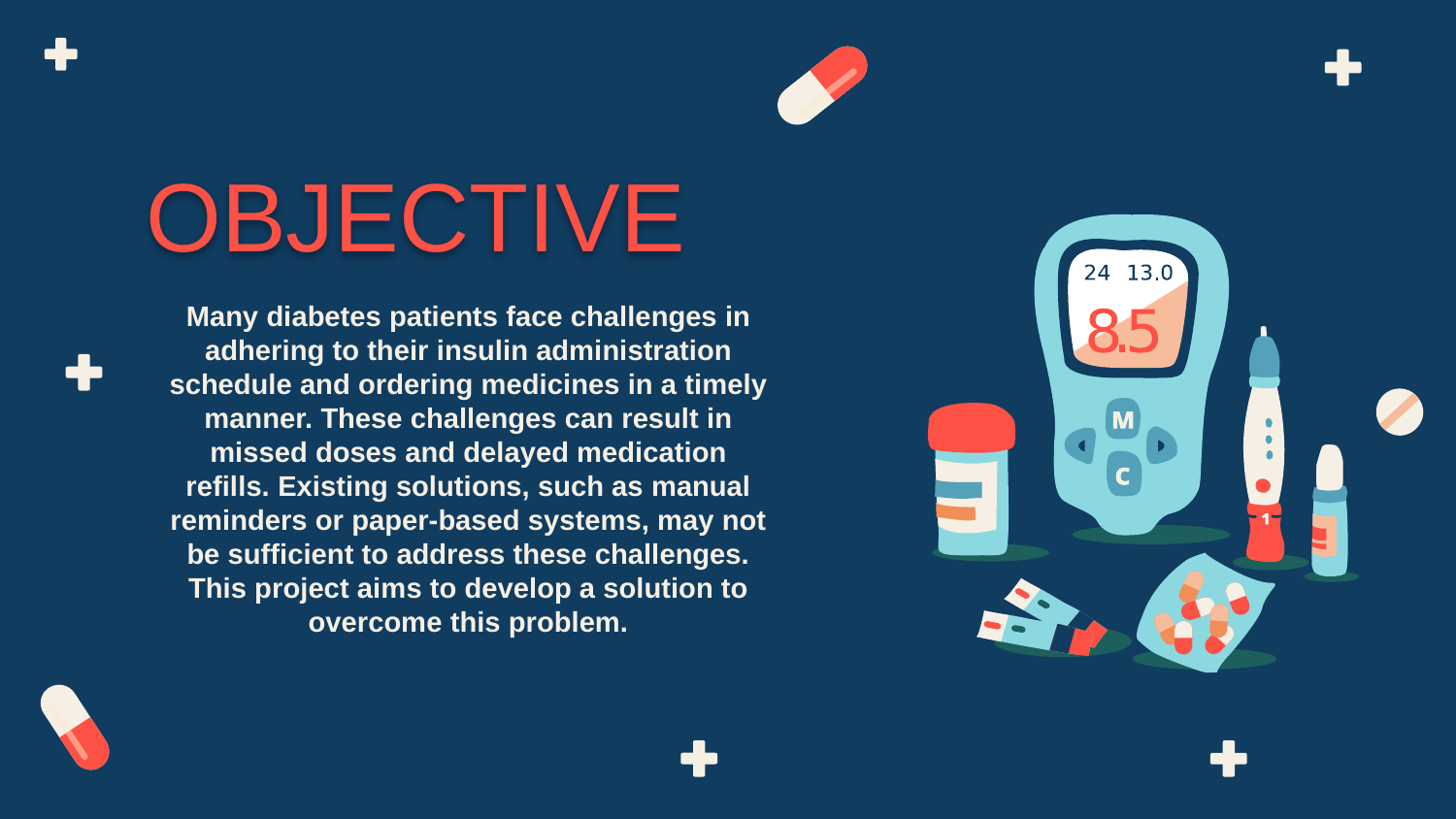

OBJECTIVE

Many diabetes patients face challenges in adhering to their insulin administration schedule and ordering medicines in a timely manner. These challenges can result in missed doses and delayed medication refills. Existing solutions, such as manual reminders or paper-based systems, may not be sufficient to address these challenges.
This project aims to develop a solution to overcome this problem.